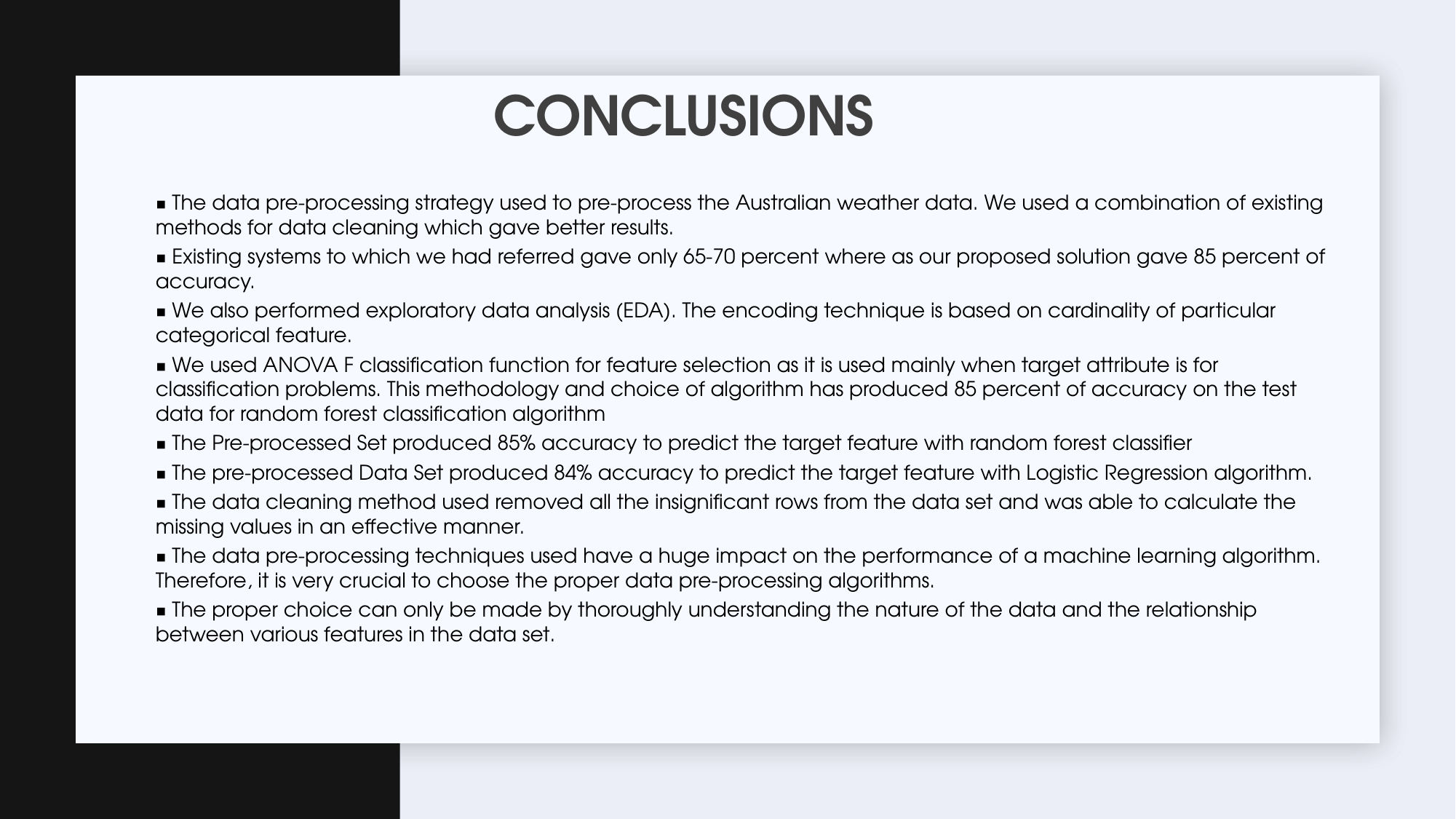

# conclusionS

▪ The data pre-processing strategy used to pre-process the Australian weather data. We used a combination of existing methods for data cleaning which gave better results.
▪ Existing systems to which we had referred gave only 65-70 percent where as our proposed solution gave 85 percent of accuracy.
▪ We also performed exploratory data analysis (EDA). The encoding technique is based on cardinality of particular categorical feature.
▪ We used ANOVA F classification function for feature selection as it is used mainly when target attribute is for classification problems. This methodology and choice of algorithm has produced 85 percent of accuracy on the test data for random forest classification algorithm
▪ The Pre-processed Set produced 85% accuracy to predict the target feature with random forest classifier
▪ The pre-processed Data Set produced 84% accuracy to predict the target feature with Logistic Regression algorithm.
▪ The data cleaning method used removed all the insignificant rows from the data set and was able to calculate the missing values in an effective manner.
▪ The data pre-processing techniques used have a huge impact on the performance of a machine learning algorithm. Therefore, it is very crucial to choose the proper data pre-processing algorithms.
▪ The proper choice can only be made by thoroughly understanding the nature of the data and the relationship between various features in the data set.